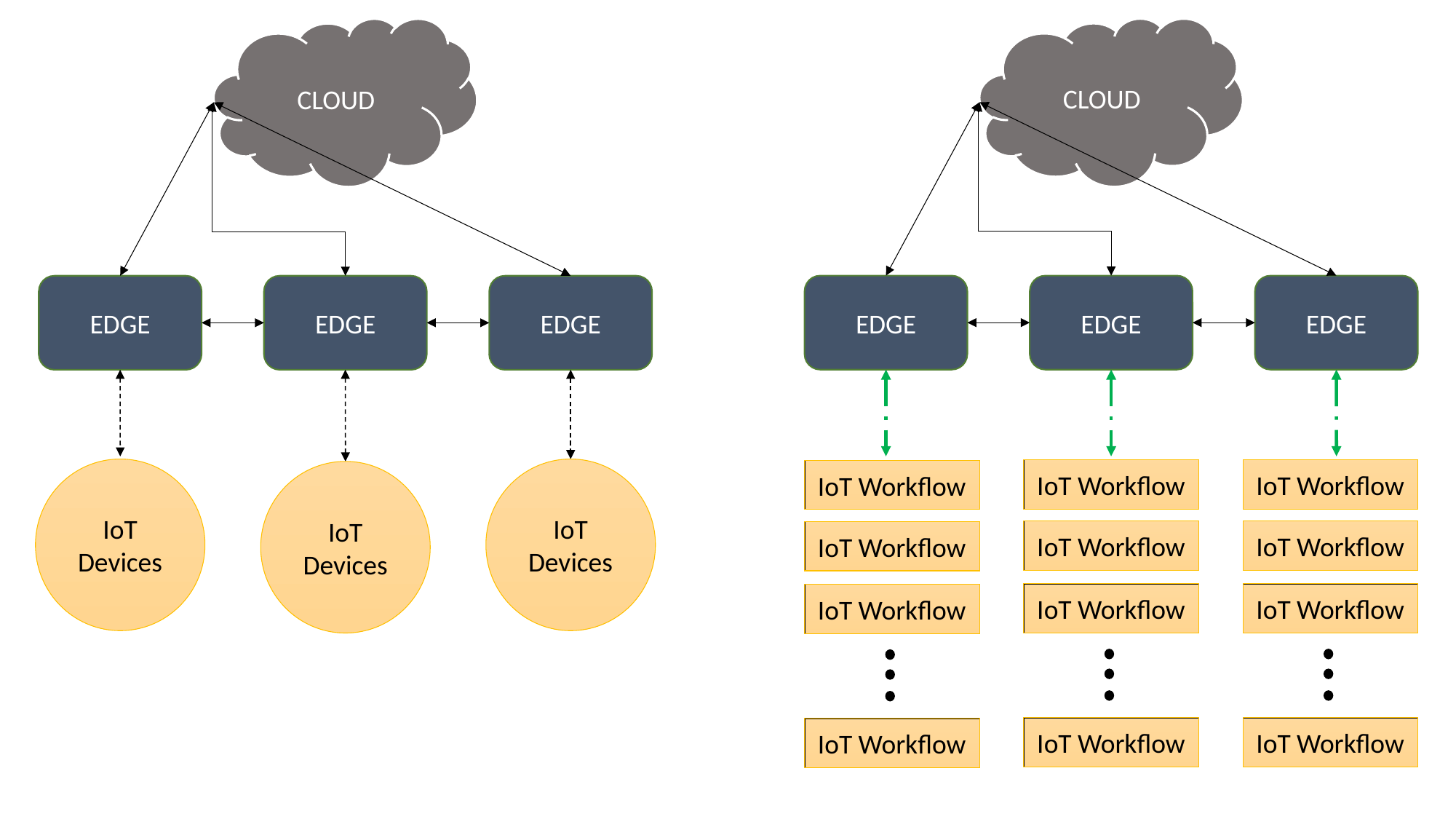

CLOUD
EDGE
EDGE
EDGE
IoT Workflow
IoT Workflow
IoT Workflow

IoT Workflow
IoT Workflow
IoT Workflow
IoT Workflow

IoT Workflow
IoT Workflow
IoT Workflow
IoT Workflow

IoT Workflow
CLOUD
EDGE
EDGE
EDGE
IoT Devices
IoT Devices
IoT Devices